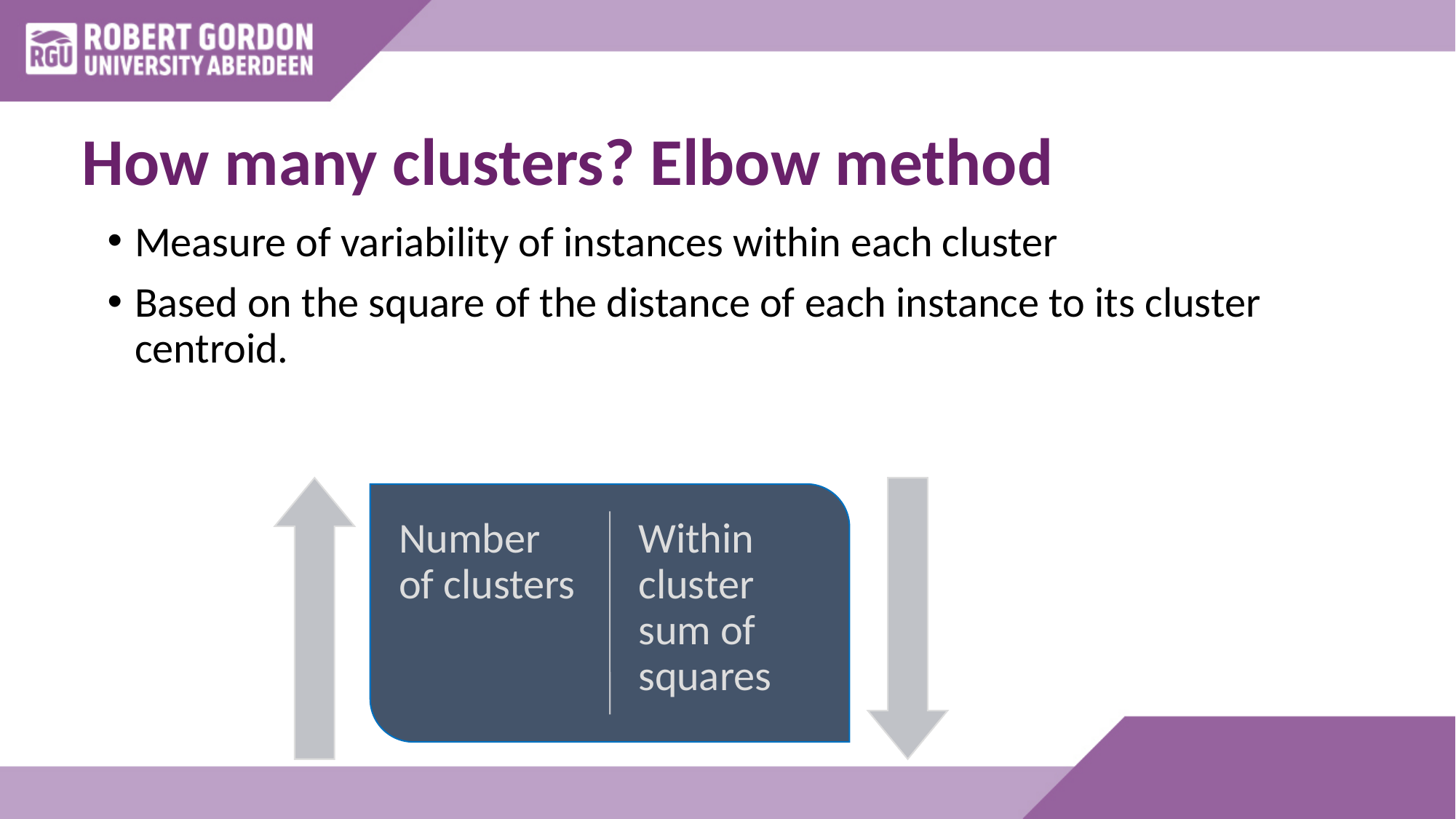

# How many clusters? Elbow method
Measure of variability of instances within each cluster
Based on the square of the distance of each instance to its cluster centroid.

Number of clusters
Within cluster sum of squares